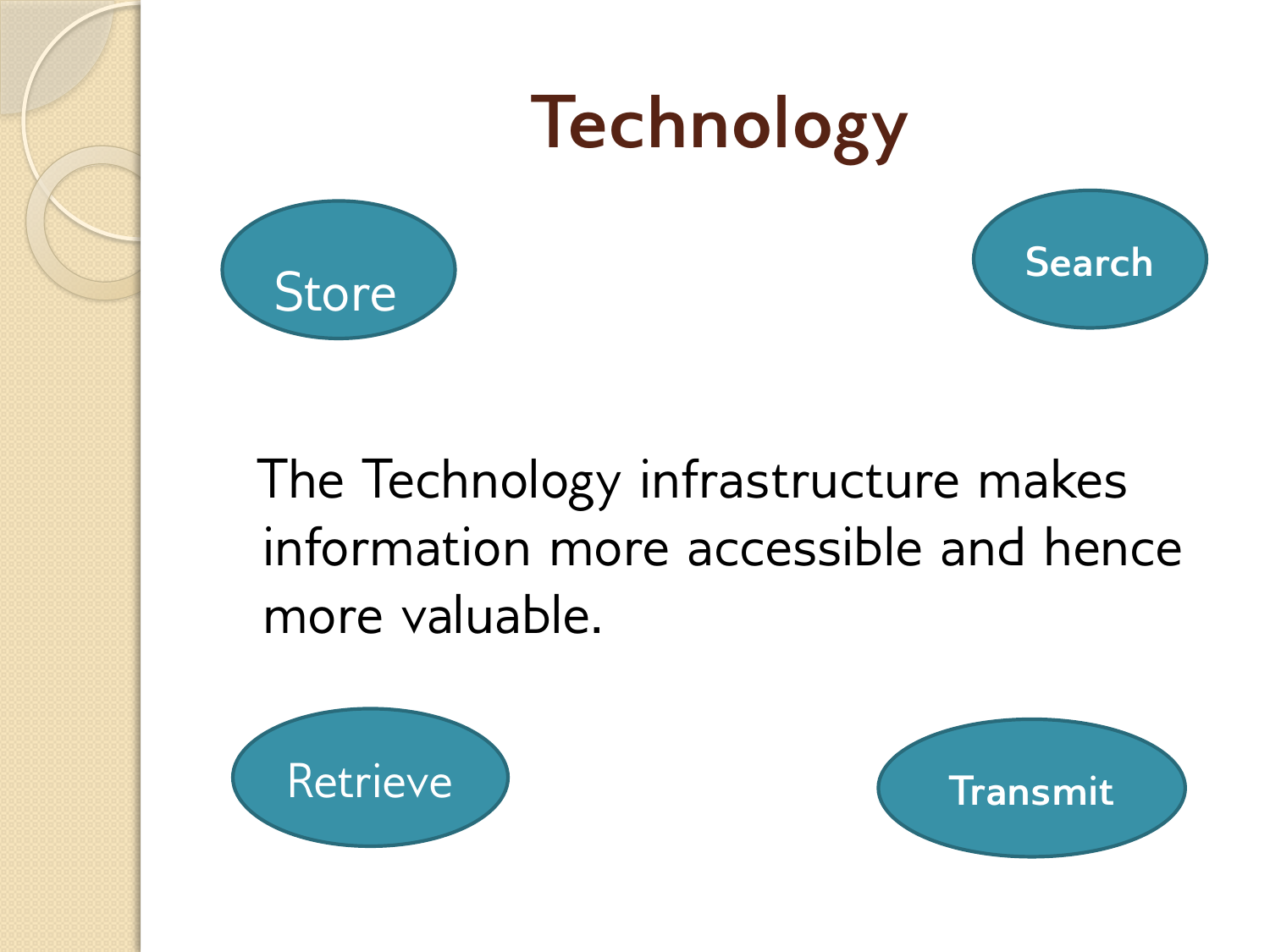

# Technology
Search

  The Technology infrastructure makes information more accessible and hence more valuable.

Store
Retrieve
Transmit